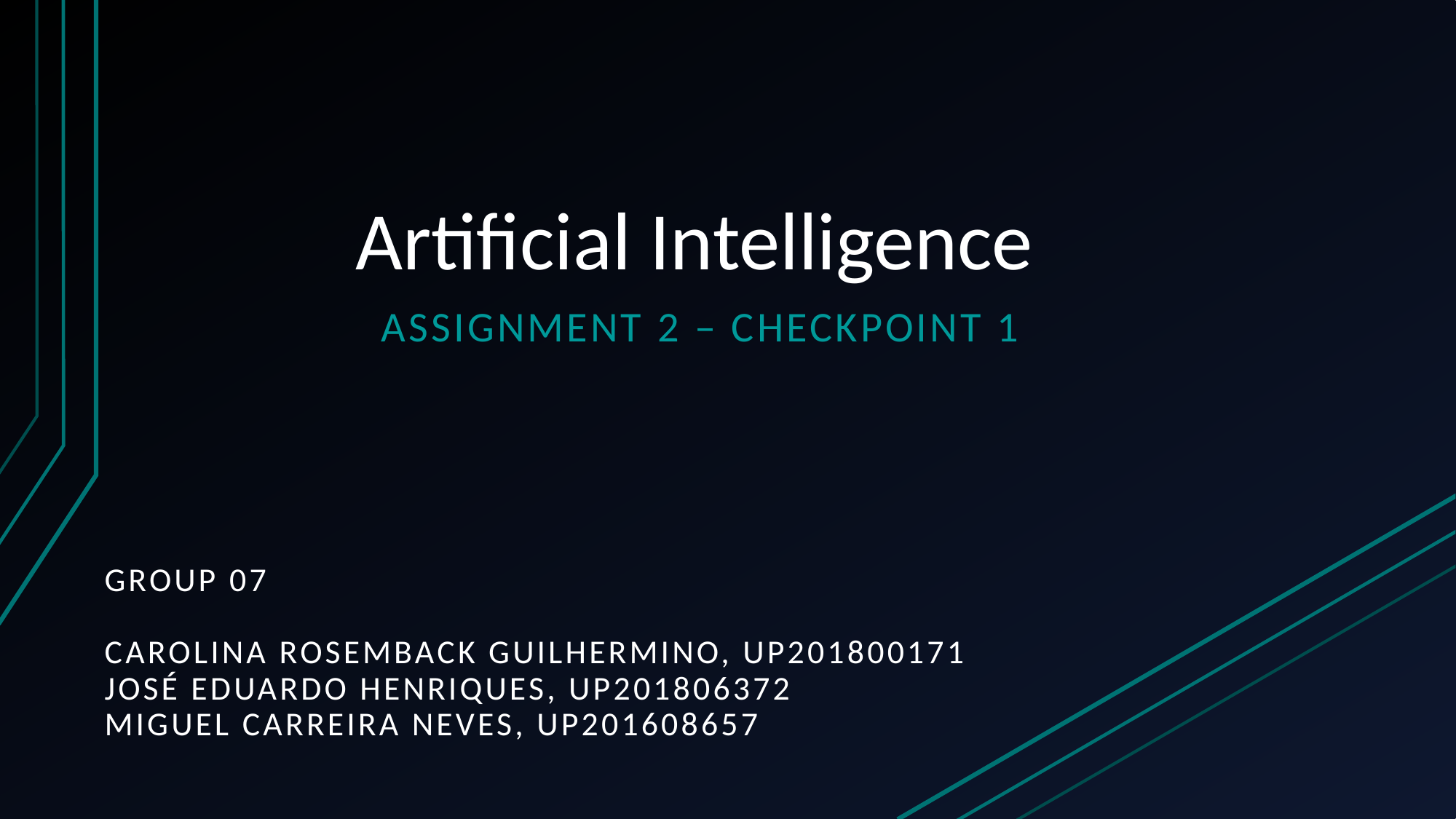

# Artificial Intelligence
Assignment 2 – CheckPoint 1

Group 07

Carolina Rosemback Guilhermino, up201800171
José Eduardo Henriques, up201806372
Miguel Carreira Neves, up201608657